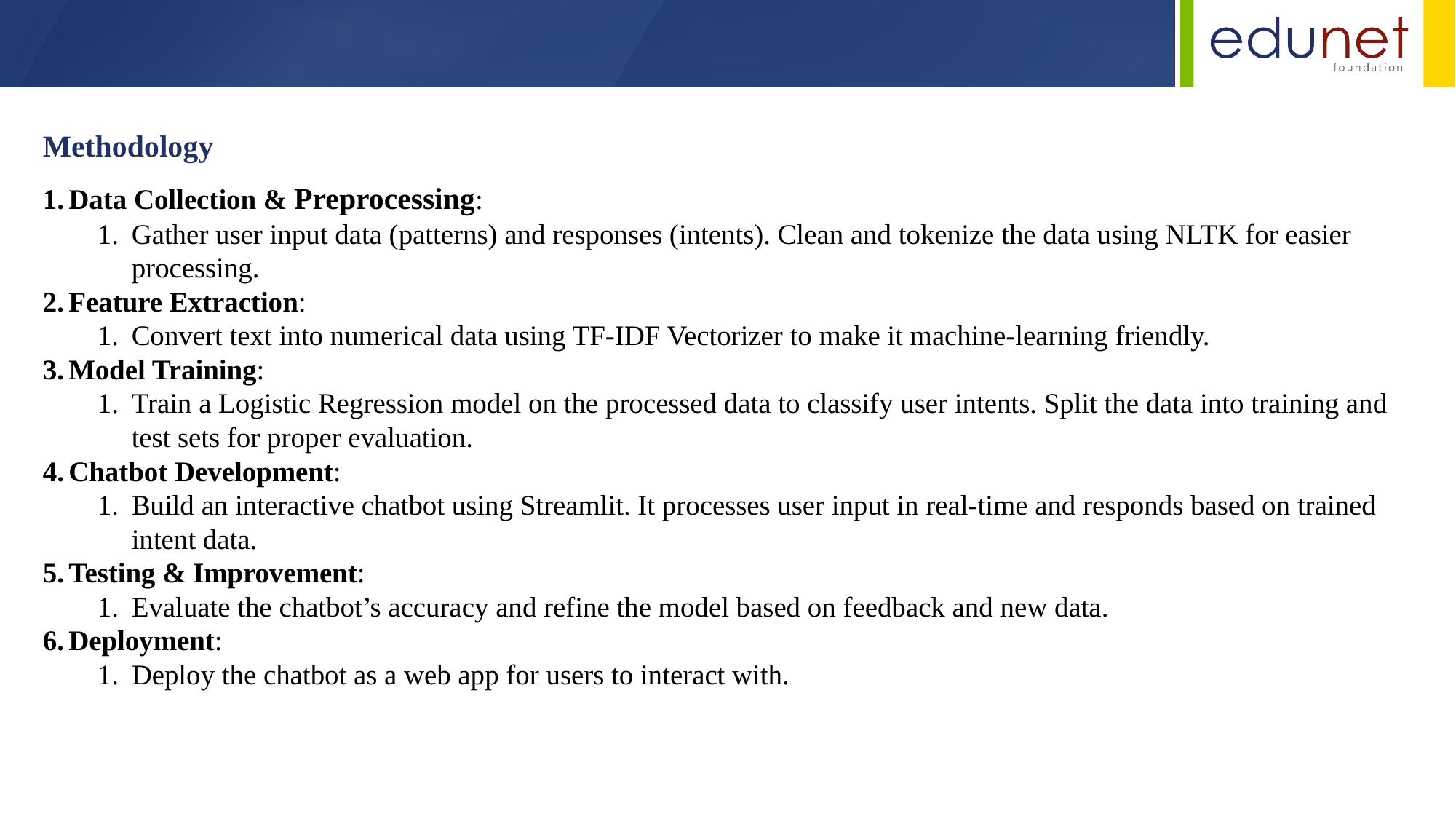

Methodology

Data Collection & Preprocessing:
Gather user input data (patterns) and responses (intents). Clean and tokenize the data using NLTK for easier processing.
Feature Extraction:
Convert text into numerical data using TF-IDF Vectorizer to make it machine-learning friendly.
Model Training:
Train a Logistic Regression model on the processed data to classify user intents. Split the data into training and test sets for proper evaluation.
Chatbot Development:
Build an interactive chatbot using Streamlit. It processes user input in real-time and responds based on trained intent data.
Testing & Improvement:
Evaluate the chatbot’s accuracy and refine the model based on feedback and new data.
Deployment:
Deploy the chatbot as a web app for users to interact with.